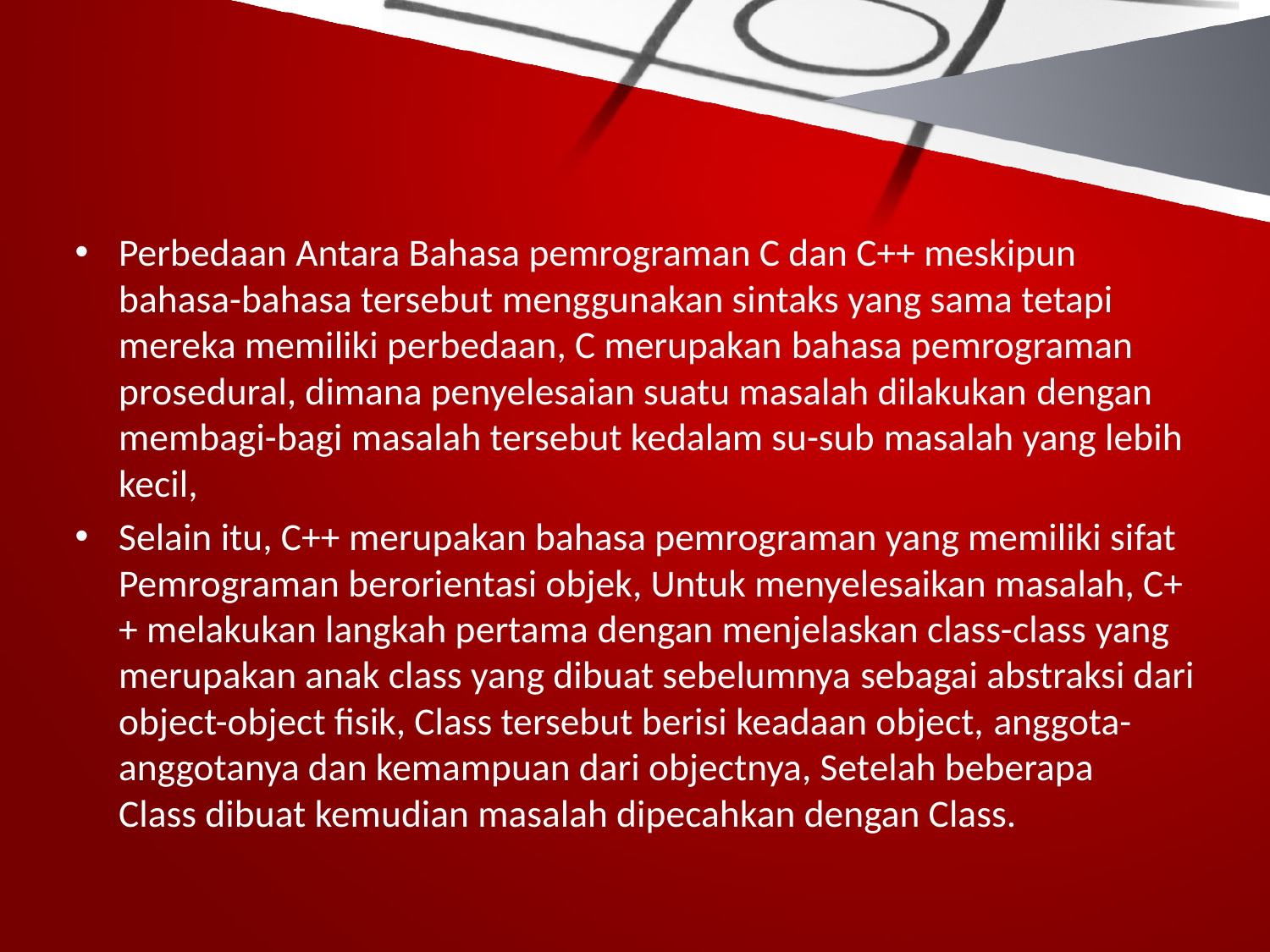

#
Perbedaan Antara Bahasa pemrograman C dan C++ meskipun bahasa-bahasa tersebut menggunakan sintaks yang sama tetapi mereka memiliki perbedaan, C merupakan bahasa pemrograman prosedural, dimana penyelesaian suatu masalah dilakukan dengan membagi-bagi masalah tersebut kedalam su-sub masalah yang lebih kecil,
Selain itu, C++ merupakan bahasa pemrograman yang memiliki sifat Pemrograman berorientasi objek, Untuk menyelesaikan masalah, C++ melakukan langkah pertama dengan menjelaskan class-class yang merupakan anak class yang dibuat sebelumnya sebagai abstraksi dari object-object fisik, Class tersebut berisi keadaan object, anggota-anggotanya dan kemampuan dari objectnya, Setelah beberapa Class dibuat kemudian masalah dipecahkan dengan Class.